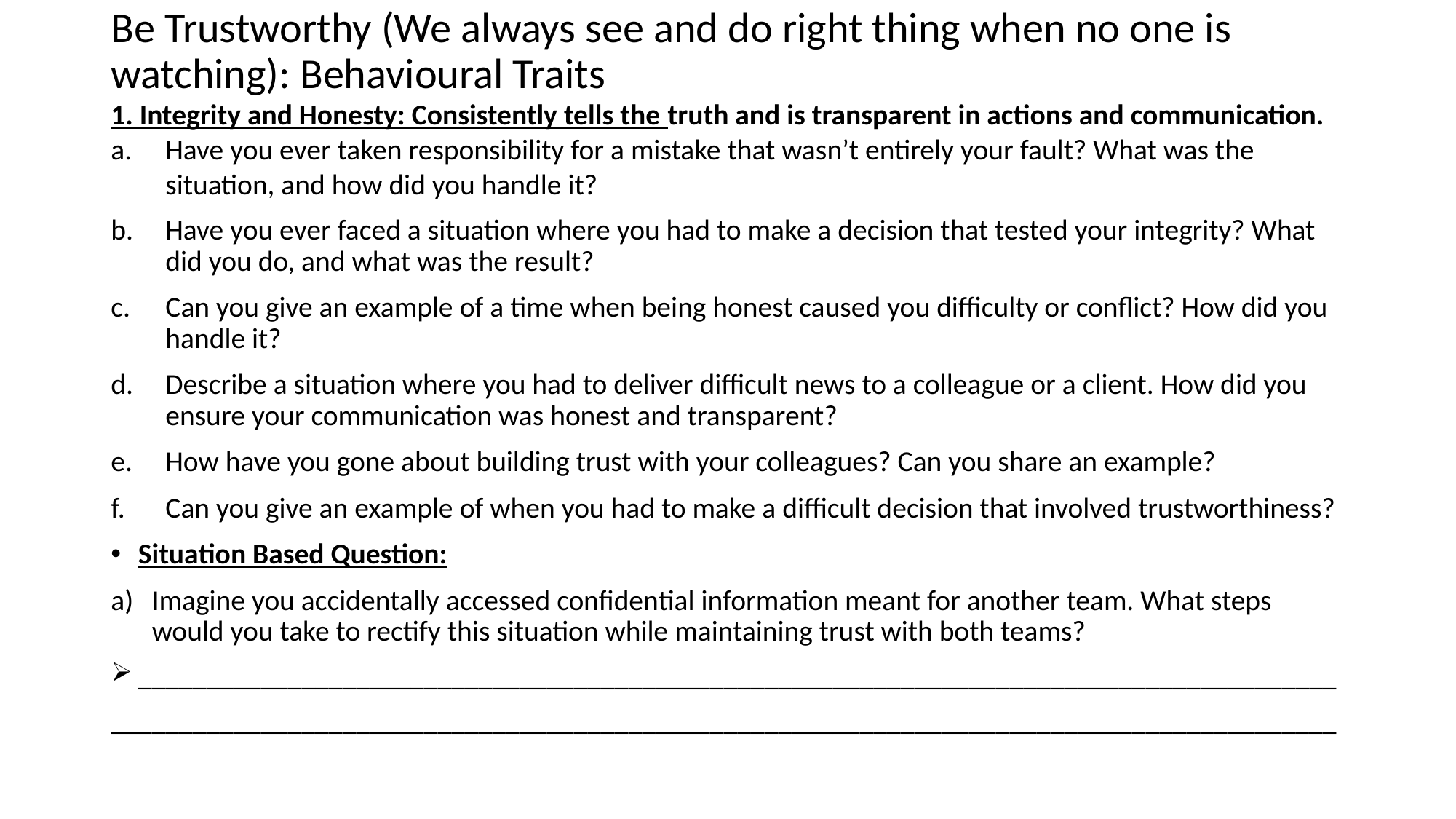

# Be Trustworthy (We always see and do right thing when no one is watching): Behavioural Traits
1. Integrity and Honesty: Consistently tells the truth and is transparent in actions and communication.
Have you ever taken responsibility for a mistake that wasn’t entirely your fault? What was the situation, and how did you handle it?
Have you ever faced a situation where you had to make a decision that tested your integrity? What did you do, and what was the result?
Can you give an example of a time when being honest caused you difficulty or conflict? How did you handle it?
Describe a situation where you had to deliver difficult news to a colleague or a client. How did you ensure your communication was honest and transparent?
How have you gone about building trust with your colleagues? Can you share an example?
Can you give an example of when you had to make a difficult decision that involved trustworthiness?
Situation Based Question:
Imagine you accidentally accessed confidential information meant for another team. What steps would you take to rectify this situation while maintaining trust with both teams?
________________________________________________________________________________________
__________________________________________________________________________________________